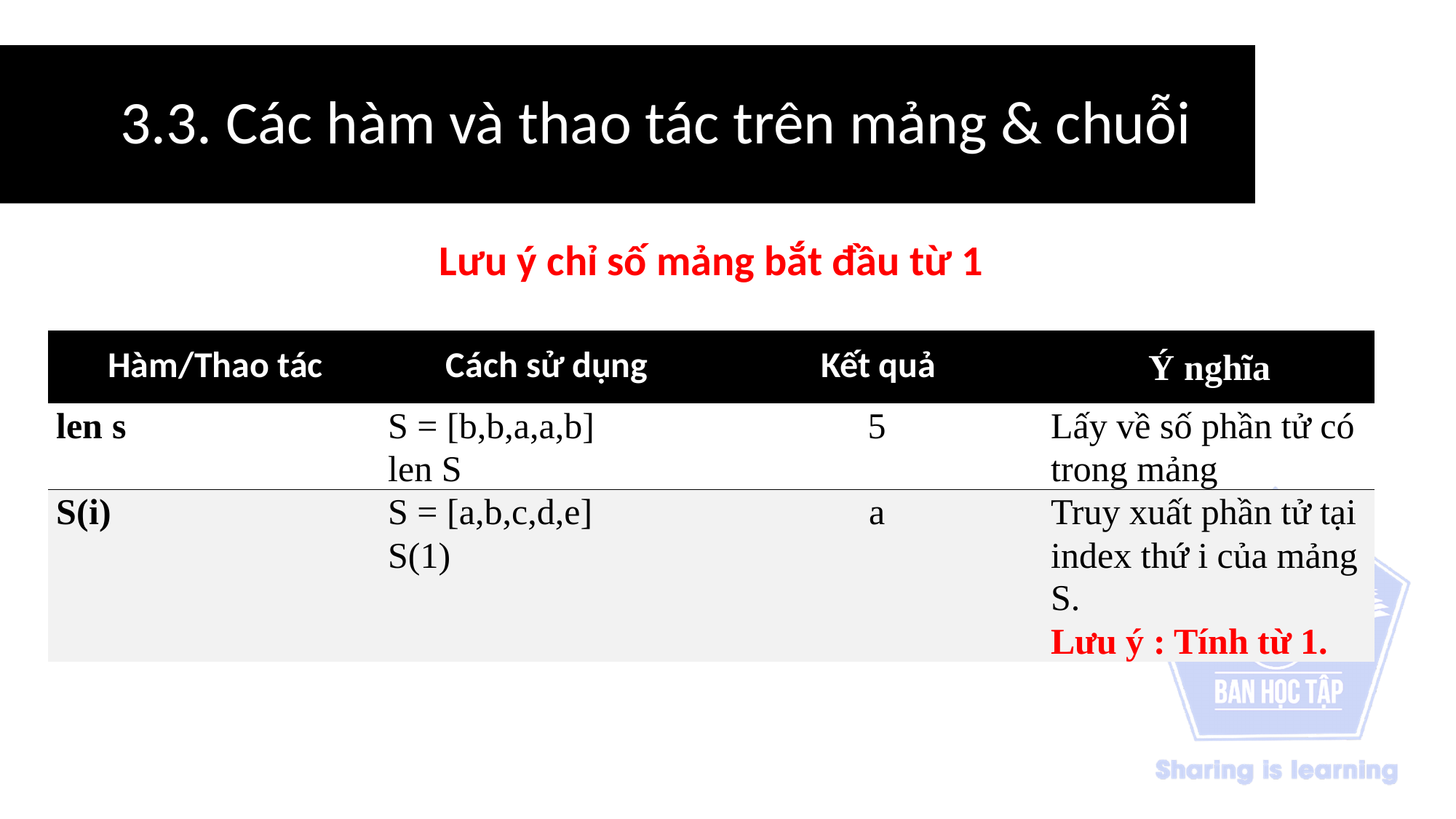

# 3.3. Các hàm và thao tác trên mảng & chuỗi
Lưu ý chỉ số mảng bắt đầu từ 1
| Hàm/Thao tác | Cách sử dụng | Kết quả | Ý nghĩa |
| --- | --- | --- | --- |
| len s | S = [b,b,a,a,b] len S | 5 | Lấy về số phần tử có trong mảng |
| S(i) | S = [a,b,c,d,e] S(1) | a | Truy xuất phần tử tại index thứ i của mảng S. Lưu ý : Tính từ 1. |